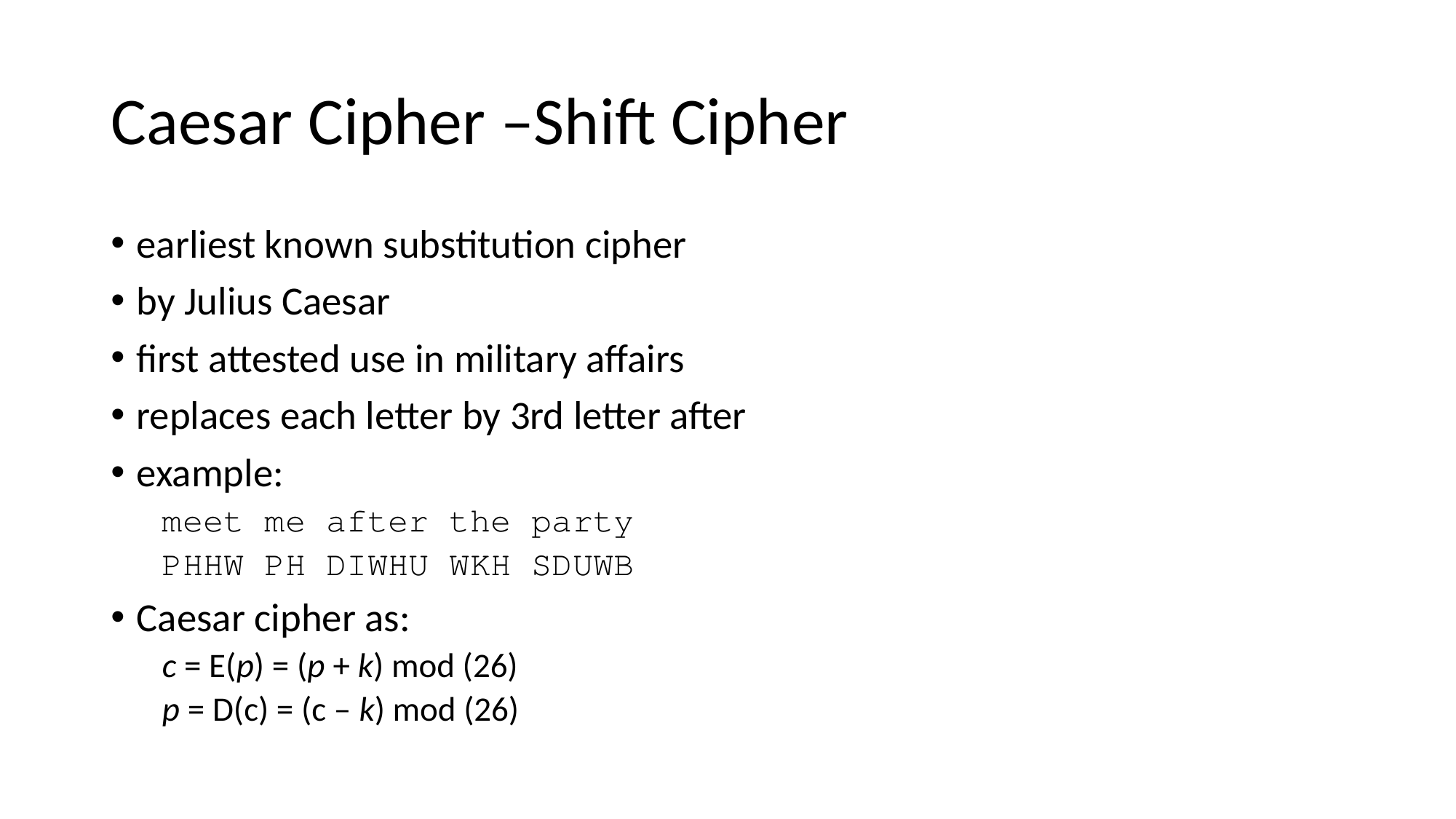

# Caesar Cipher –Shift Cipher
earliest known substitution cipher
by Julius Caesar
first attested use in military affairs
replaces each letter by 3rd letter after
example:
meet me after the party
PHHW PH DIWHU WKH SDUWB
Caesar cipher as:
c = E(p) = (p + k) mod (26)
p = D(c) = (c – k) mod (26)